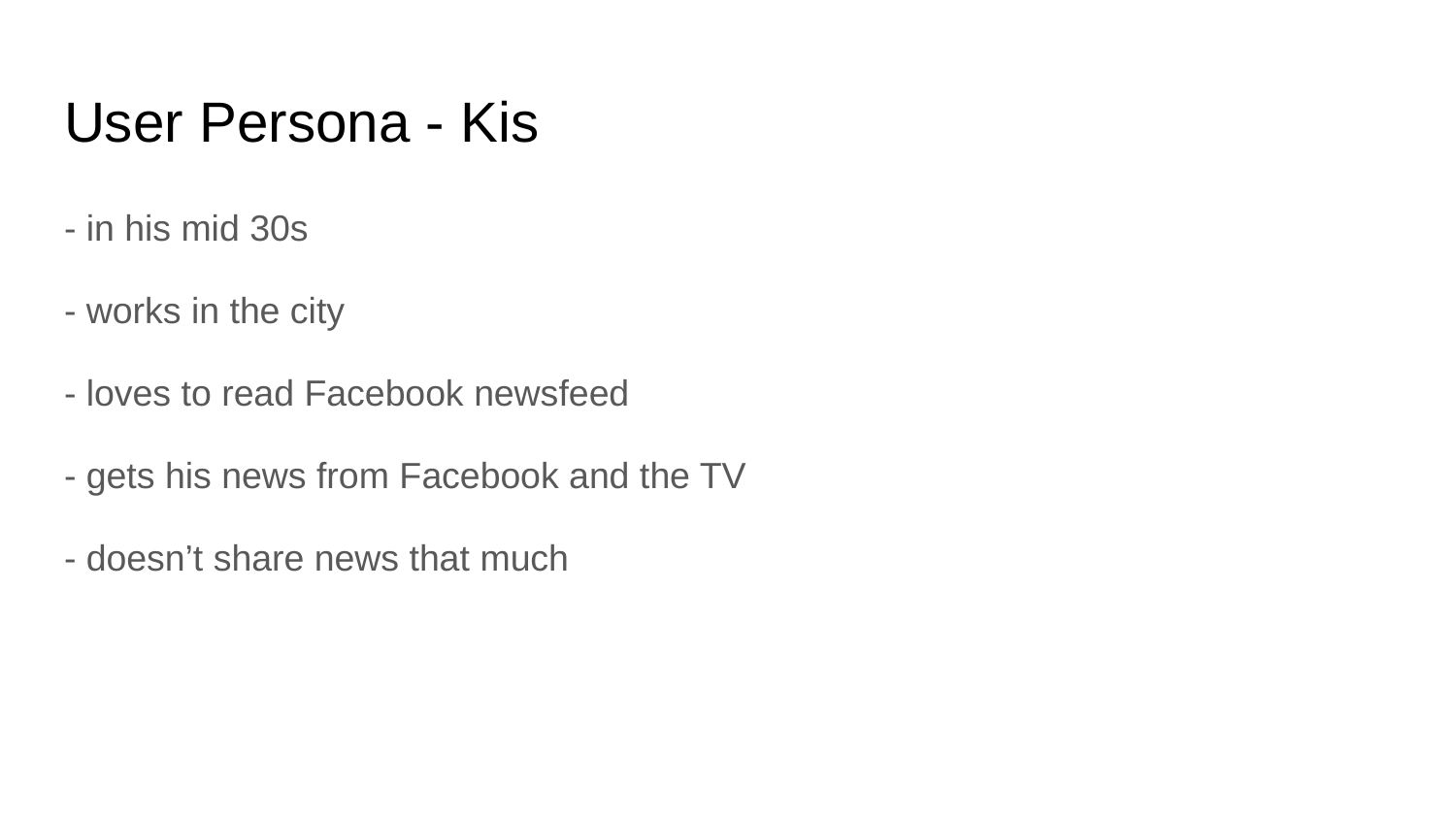

# User Persona - Kis
- in his mid 30s
- works in the city
- loves to read Facebook newsfeed
- gets his news from Facebook and the TV
- doesn’t share news that much